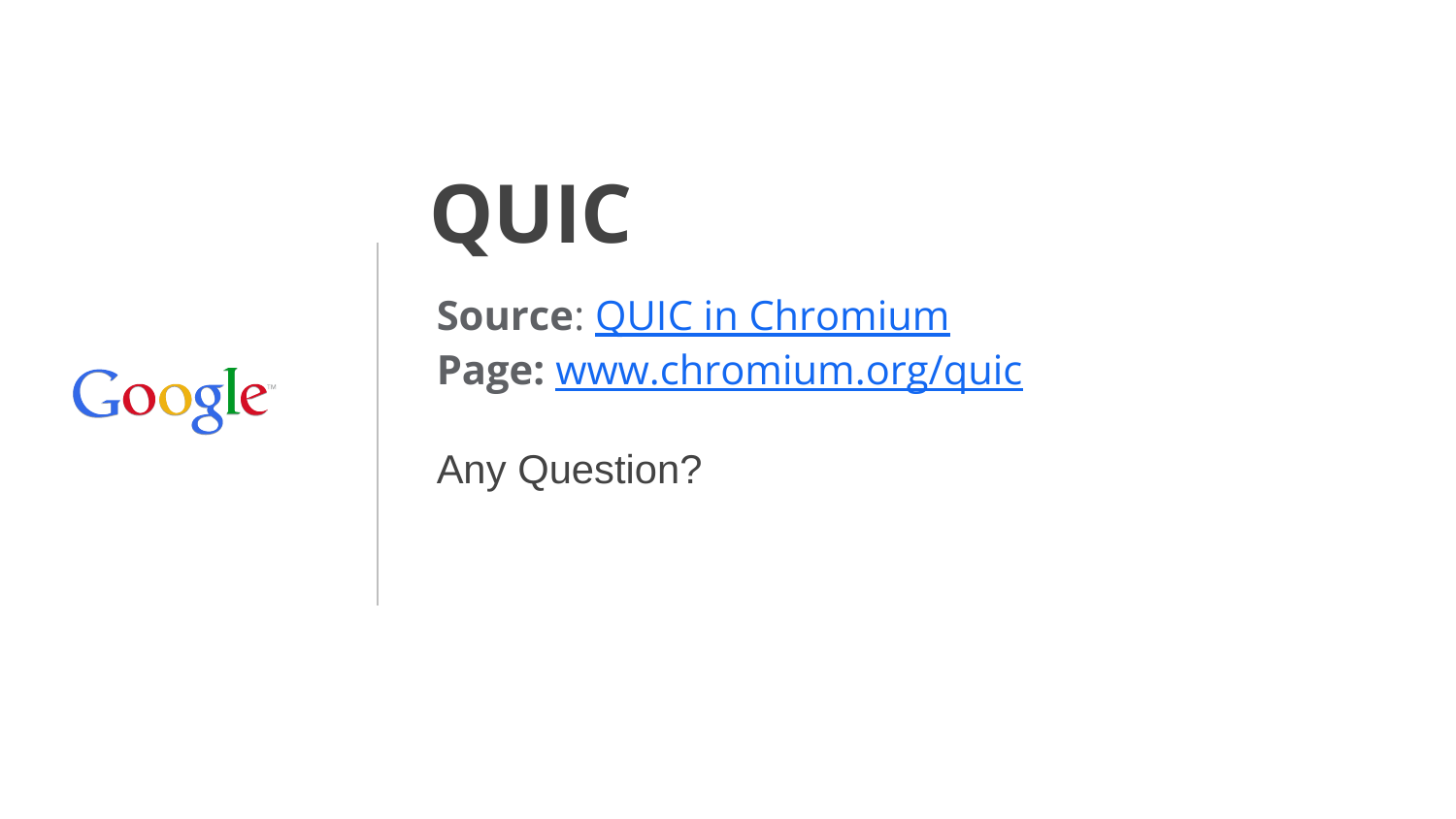

# QUIC
Source: QUIC in Chromium
Page: www.chromium.org/quic

Any Question?